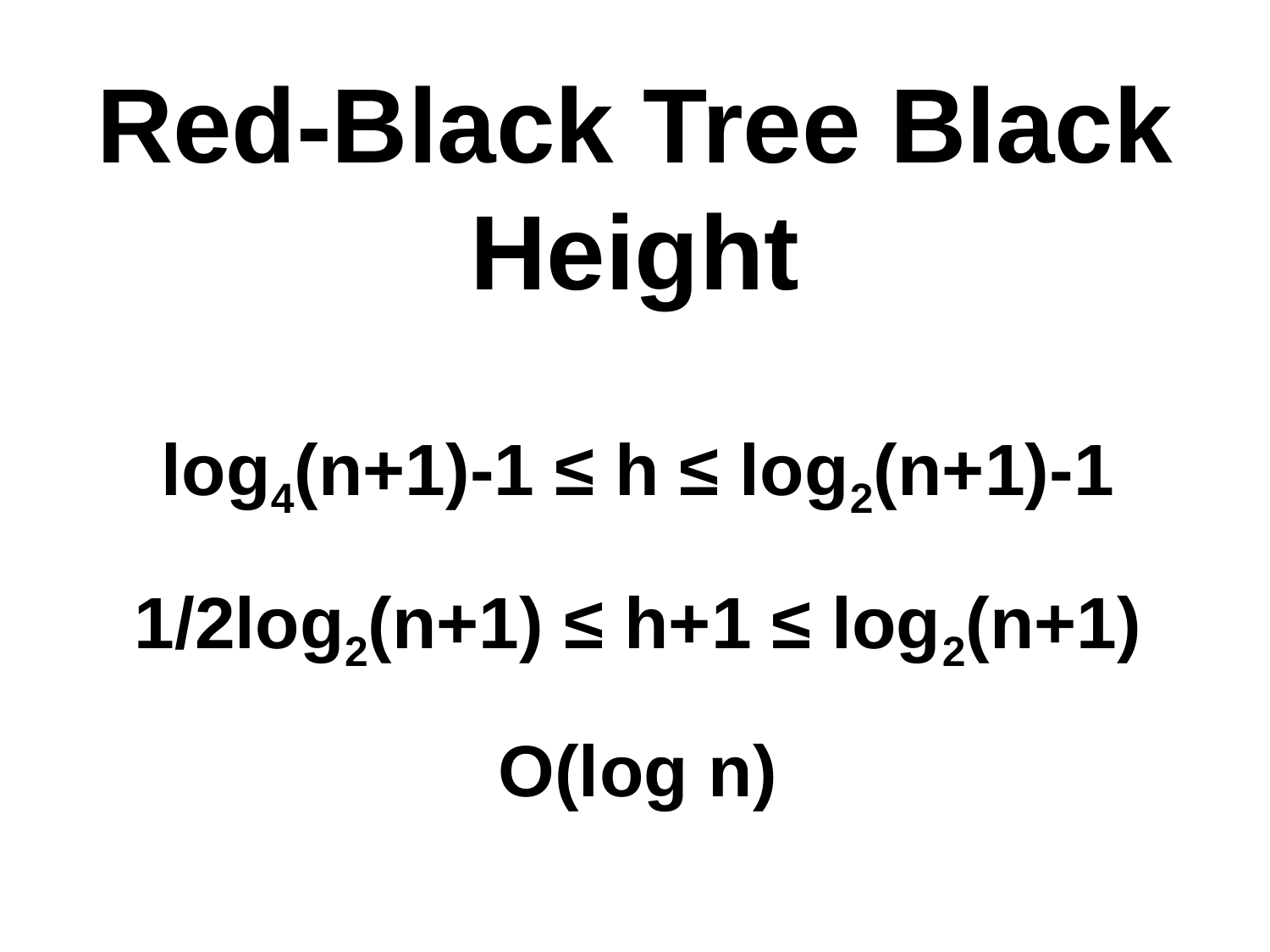

# Red-Black Tree Black Height
log4(n+1)-1 ≤ h ≤ log2(n+1)-1
1/2log2(n+1) ≤ h+1 ≤ log2(n+1)
O(log n)